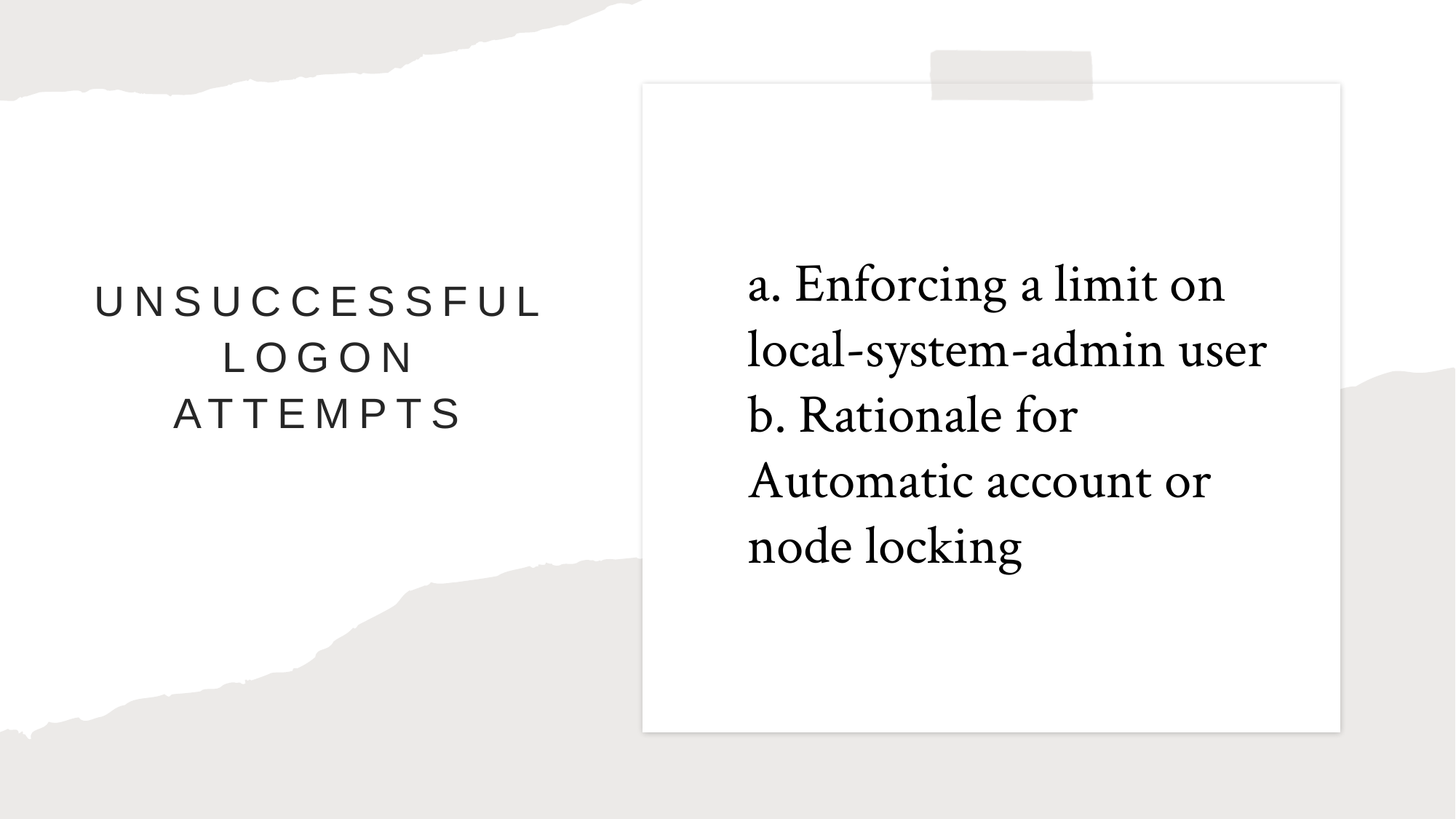

a. Enforcing a limit on local-system-admin user
b. Rationale for Automatic account or node locking

# Unsuccessful Logon Attempts